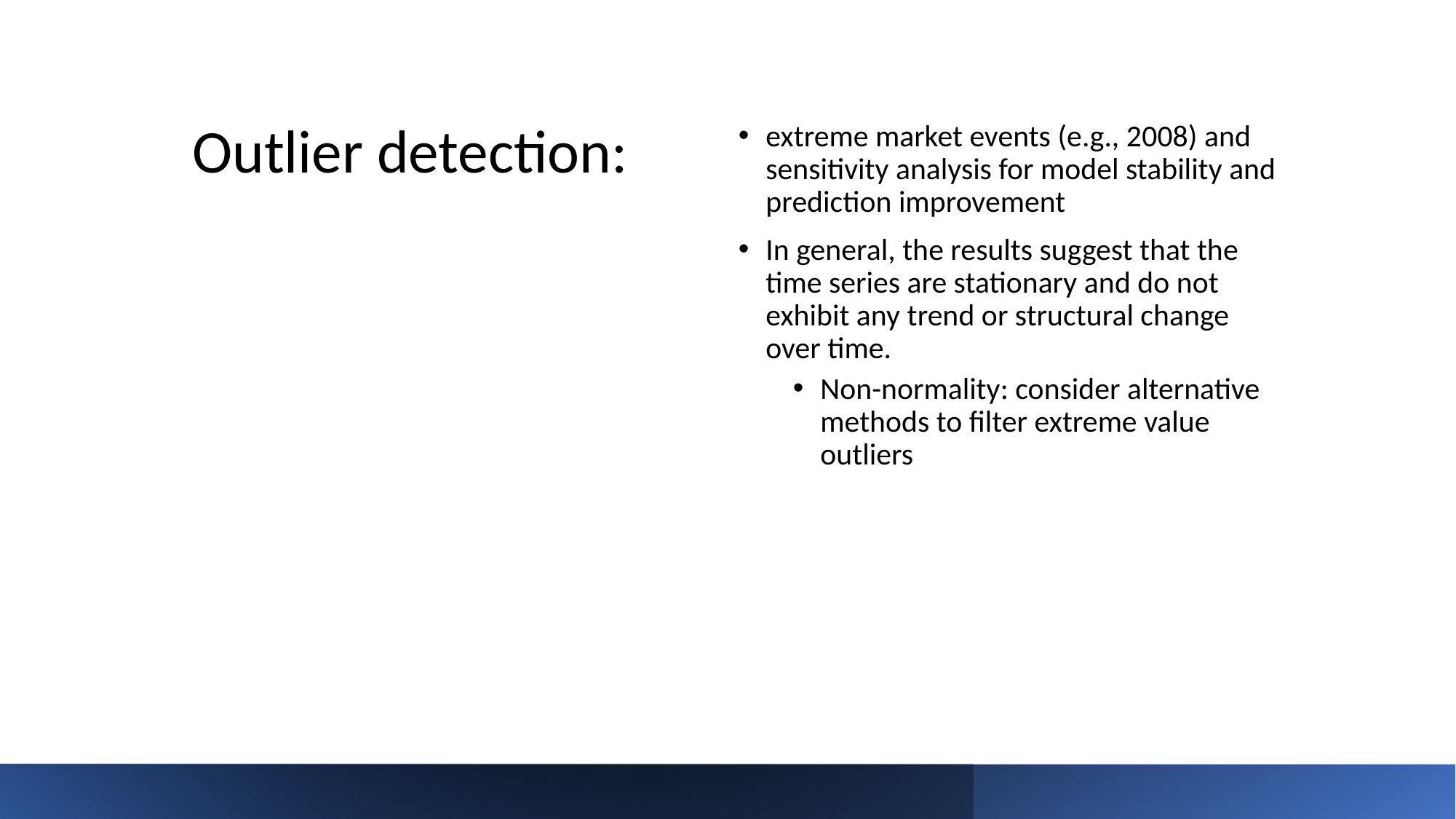

# Outlier detection:
extreme market events (e.g., 2008) and sensitivity analysis for model stability and prediction improvement
In general, the results suggest that the time series are stationary and do not exhibit any trend or structural change over time.
Non-normality: consider alternative methods to filter extreme value outliers